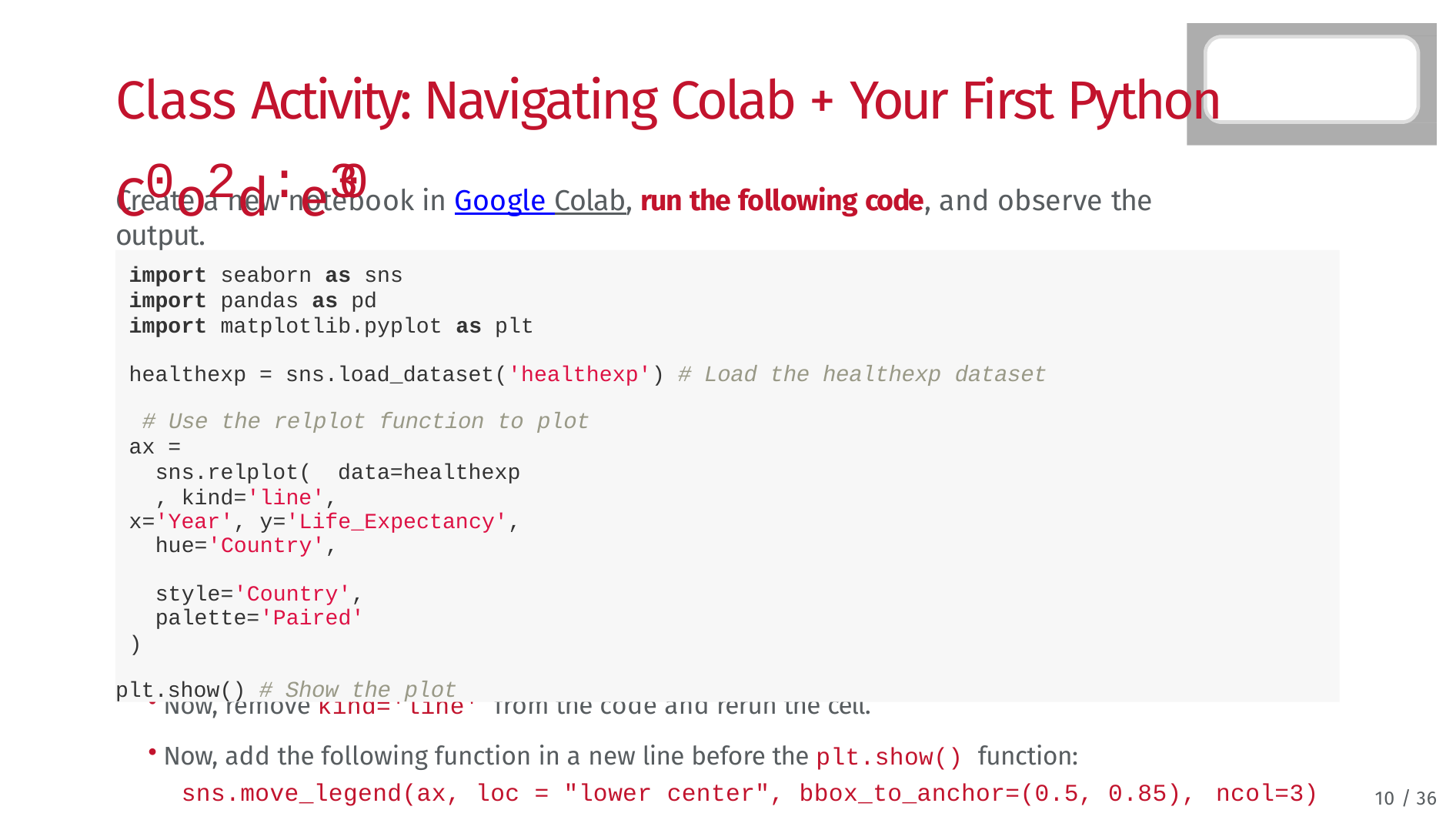

# Class Activity: Navigating Colab + Your First Python C0o2d:e30
Create a new notebook in Google Colab, run the following code, and observe the output.
import seaborn as sns
import pandas as pd
import matplotlib.pyplot as plt
healthexp = sns.load_dataset('healthexp') # Load the healthexp dataset  # Use the relplot function to plot
ax = sns.relplot(  data=healthexp, kind='line',
x='Year', y='Life_Expectancy', hue='Country',	style='Country', palette='Paired'
)
plt.show() # Show the plot
In separate cells, try the following and observe the output:
Now, remove kind='line' from the code and rerun the cell.
Now, add the following function in a new line before the plt.show() function:
sns.move_legend(ax, loc = "lower center", bbox_to_anchor=(0.5, 0.85), ncol=3)
10 / 36